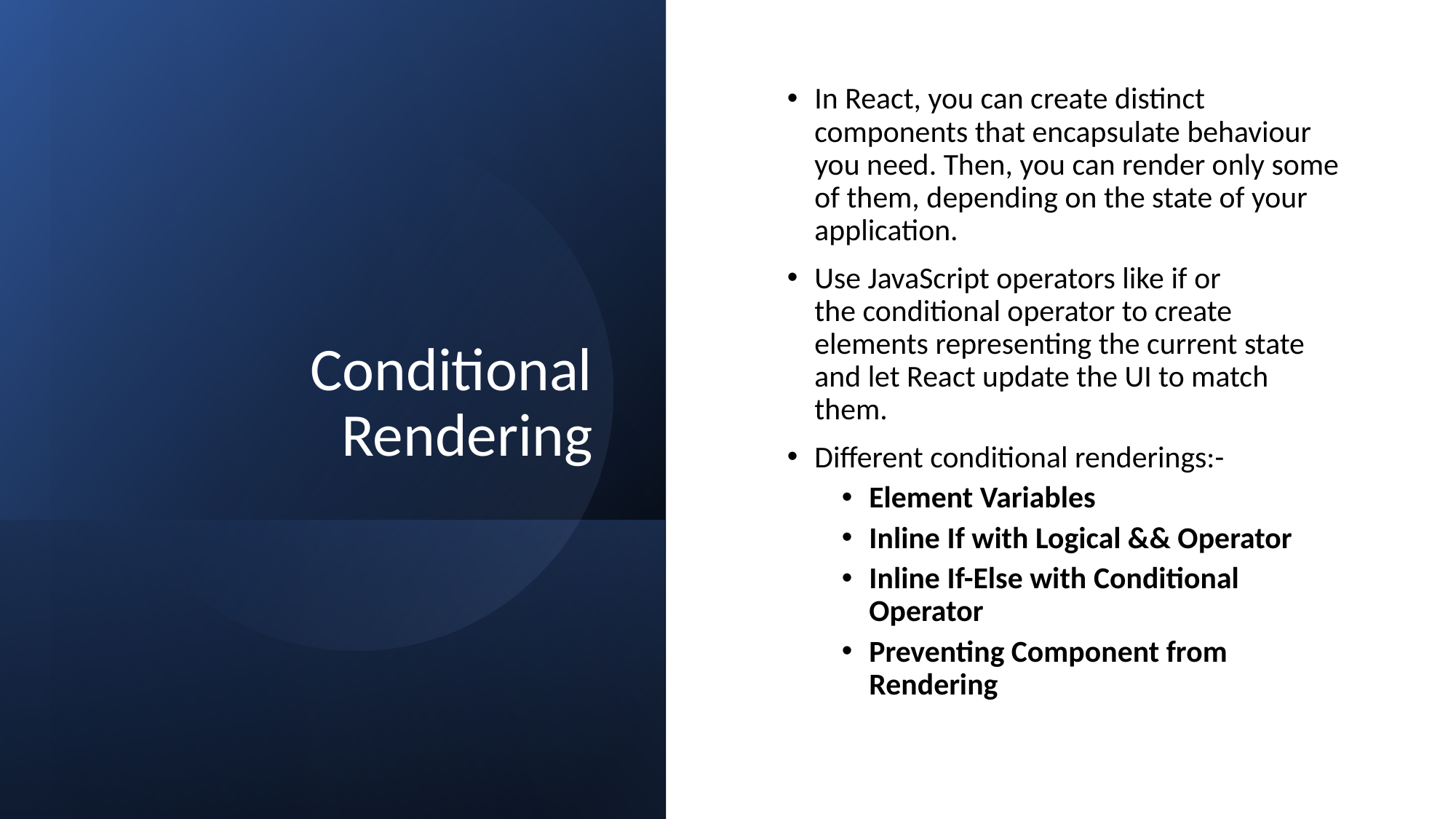

# Conditional Rendering

In React, you can create distinct components that encapsulate behaviour you need. Then, you can render only some of them, depending on the state of your application.
Use JavaScript operators like if or the conditional operator to create elements representing the current state and let React update the UI to match them.
Different conditional renderings:-
Element Variables
Inline If with Logical && Operator
Inline If-Else with Conditional Operator
Preventing Component from Rendering